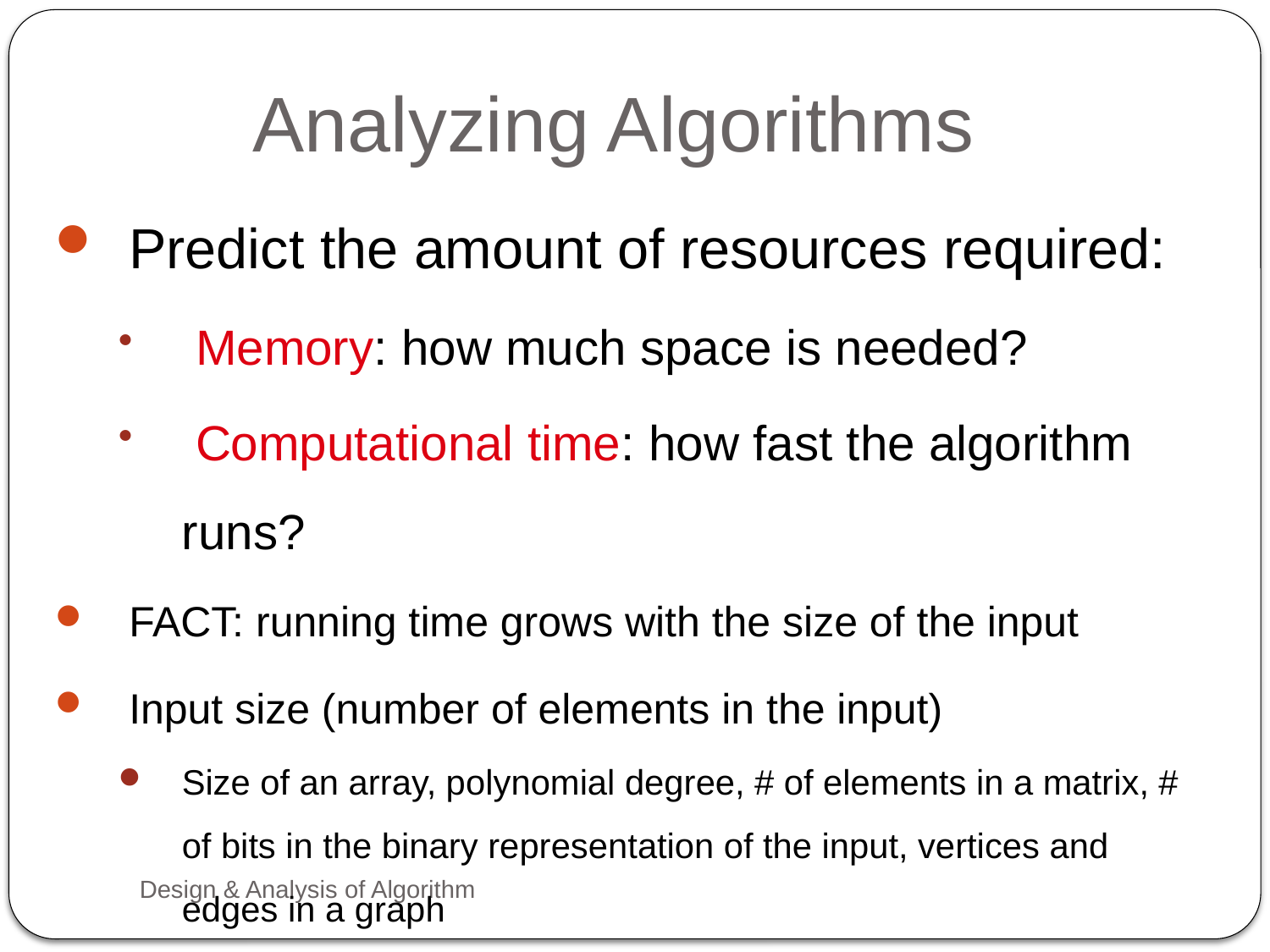

# Analyzing Algorithms
Predict the amount of resources required:
 Memory: how much space is needed?
 Computational time: how fast the algorithm runs?
FACT: running time grows with the size of the input
Input size (number of elements in the input)
Size of an array, polynomial degree, # of elements in a matrix, # of bits in the binary representation of the input, vertices and edges in a graph
Design & Analysis of Algorithm